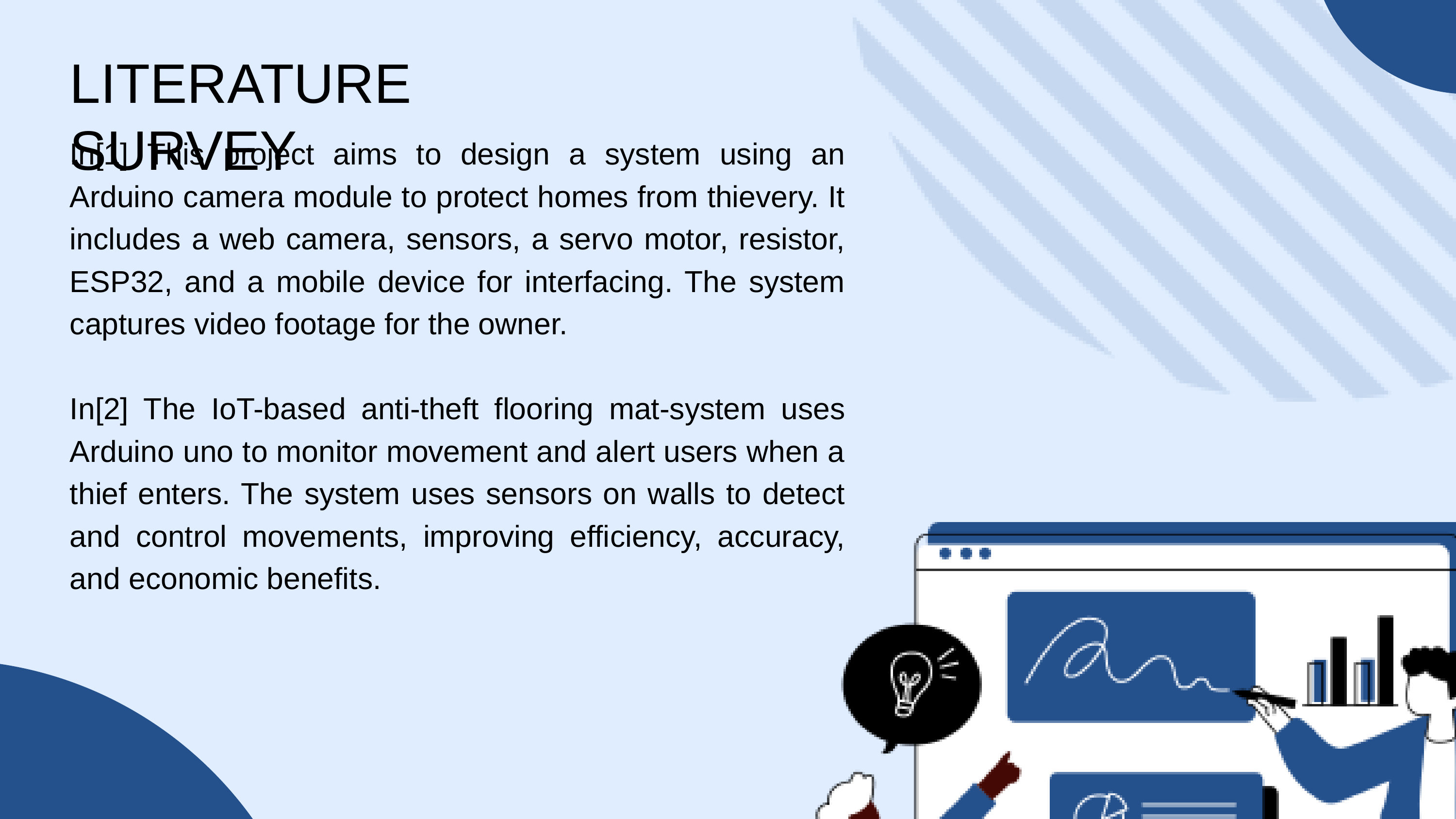

LITERATURE SURVEY
In[1] This project aims to design a system using an Arduino camera module to protect homes from thievery. It includes a web camera, sensors, a servo motor, resistor, ESP32, and a mobile device for interfacing. The system captures video footage for the owner.

In[2] The IoT-based anti-theft flooring mat-system uses Arduino uno to monitor movement and alert users when a thief enters. The system uses sensors on walls to detect and control movements, improving efficiency, accuracy, and economic benefits.